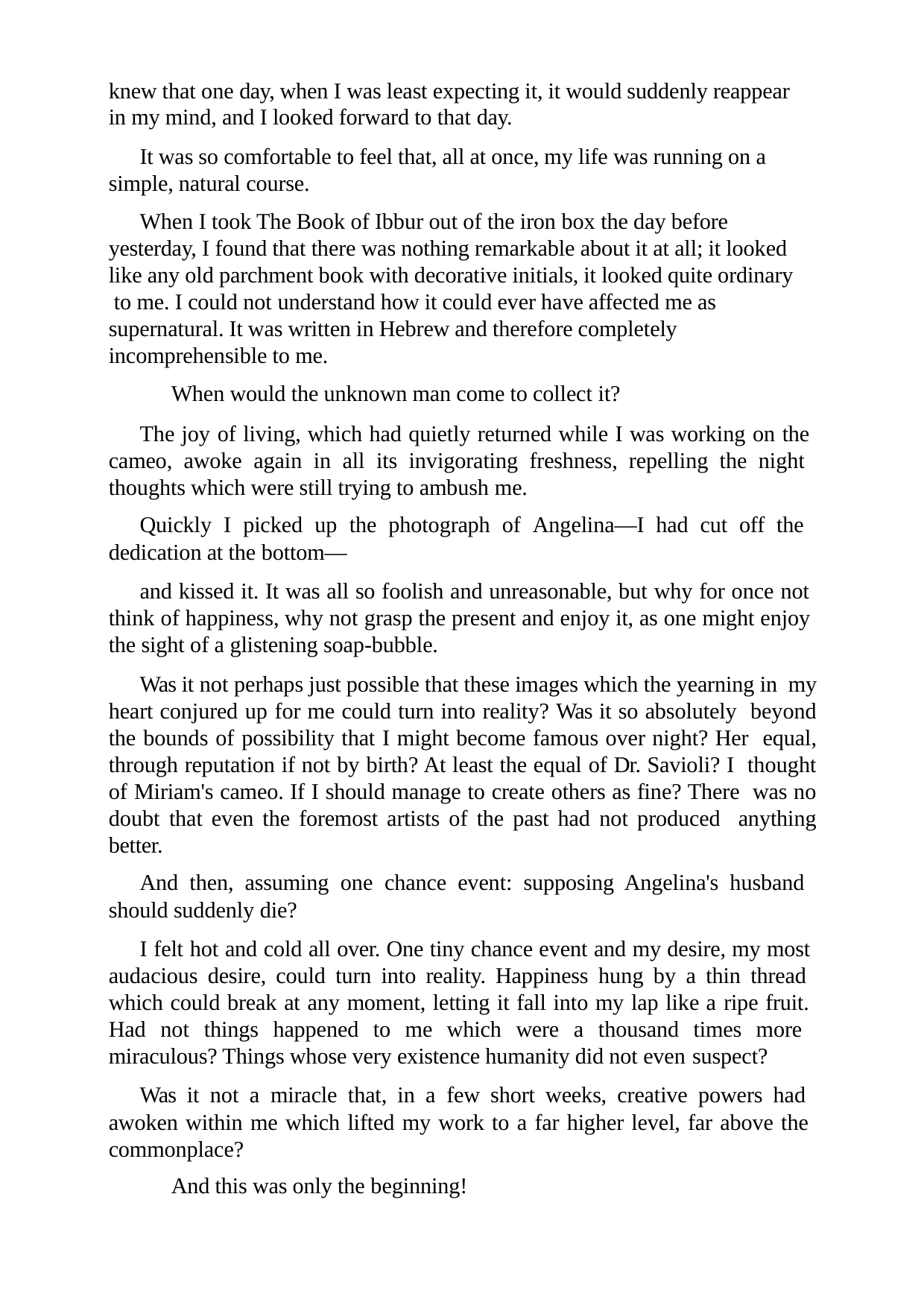

knew that one day, when I was least expecting it, it would suddenly reappear  in my mind, and I looked forward to that day.
It was so comfortable to feel that, all at once, my life was running on a  simple, natural course.
When I took The Book of Ibbur out of the iron box the day before  yesterday, I found that there was nothing remarkable about it at all; it looked  like any old parchment book with decorative initials, it looked quite ordinary  to me. I could not understand how it could ever have affected me as  supernatural. It was written in Hebrew and therefore completely  incomprehensible to me.
When would the unknown man come to collect it?
The joy of living, which had quietly returned while I was working on the  cameo, awoke again in all its invigorating freshness, repelling the night  thoughts which were still trying to ambush me.
Quickly I picked up the photograph of Angelina—I had cut off the  dedication at the bottom—
and kissed it. It was all so foolish and unreasonable, but why for once not  think of happiness, why not grasp the present and enjoy it, as one might enjoy  the sight of a glistening soap-bubble.
Was it not perhaps just possible that these images which the yearning in  my heart conjured up for me could turn into reality? Was it so absolutely  beyond the bounds of possibility that I might become famous over night? Her  equal, through reputation if not by birth? At least the equal of Dr. Savioli? I  thought of Miriam's cameo. If I should manage to create others as fine? There  was no doubt that even the foremost artists of the past had not produced  anything better.
And then, assuming one chance event: supposing Angelina's husband  should suddenly die?
I felt hot and cold all over. One tiny chance event and my desire, my most  audacious desire, could turn into reality. Happiness hung by a thin thread  which could break at any moment, letting it fall into my lap like a ripe fruit.  Had not things happened to me which were a thousand times more  miraculous? Things whose very existence humanity did not even suspect?
Was it not a miracle that, in a few short weeks, creative powers had  awoken within me which lifted my work to a far higher level, far above the  commonplace?
And this was only the beginning!